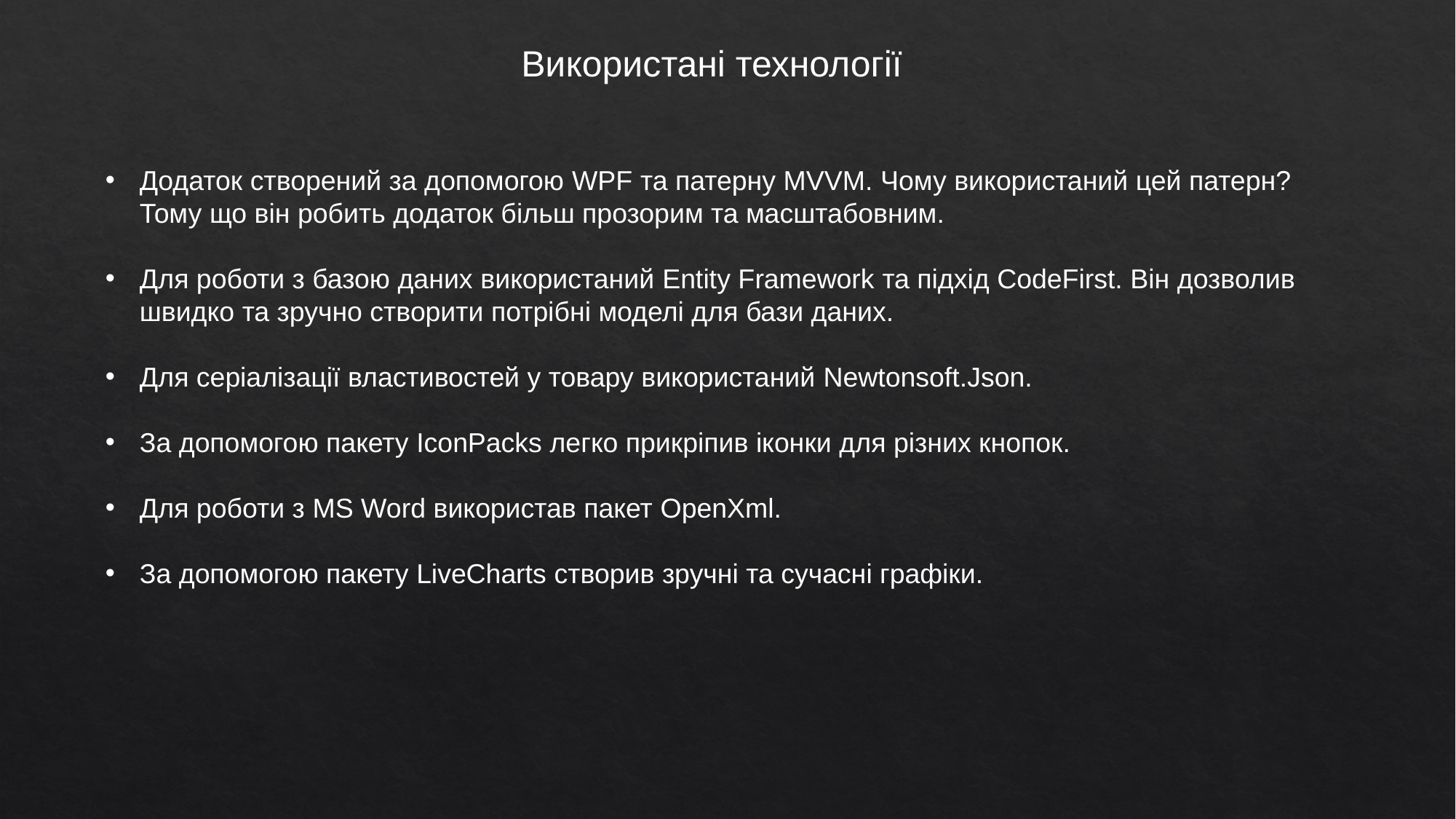

Використані технології
Додаток створений за допомогою WPF та патерну MVVM. Чому використаний цей патерн? Тому що він робить додаток більш прозорим та масштабовним.

Для роботи з базою даних використаний Entity Framework та підхід CodeFirst. Він дозволив швидко та зручно створити потрібні моделі для бази даних.

Для серіалізації властивостей у товару використаний Newtonsoft.Json.

За допомогою пакету IconPacks легко прикріпив іконки для різних кнопок.

Для роботи з MS Word використав пакет OpenXml.

За допомогою пакету LiveCharts створив зручні та сучасні графіки.